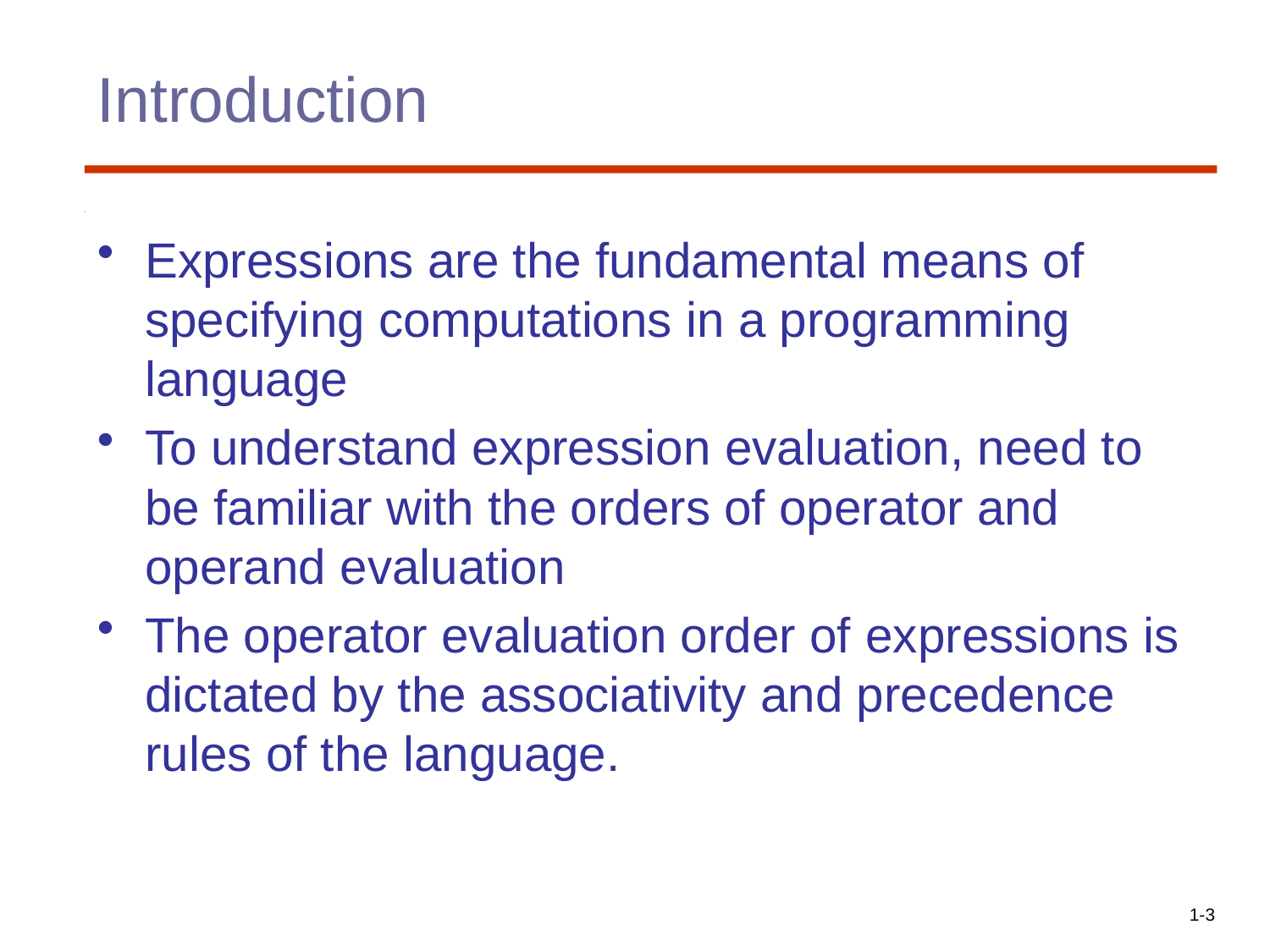

# Introduction
Expressions are the fundamental means of specifying computations in a programming language
To understand expression evaluation, need to be familiar with the orders of operator and operand evaluation
The operator evaluation order of expressions is dictated by the associativity and precedence rules of the language.
1-3